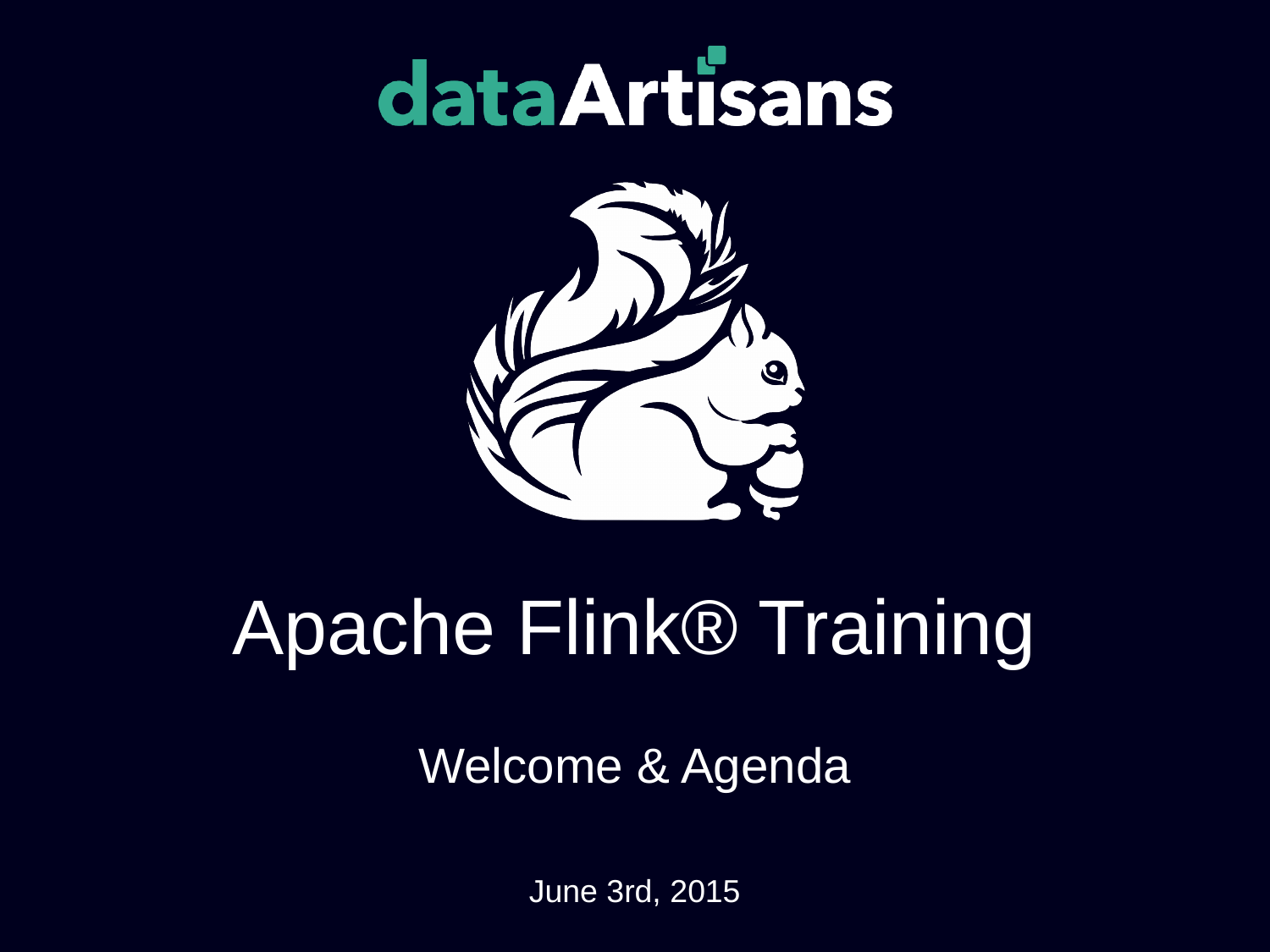

# Apache Flink® Training
Welcome & Agenda
June 3rd, 2015